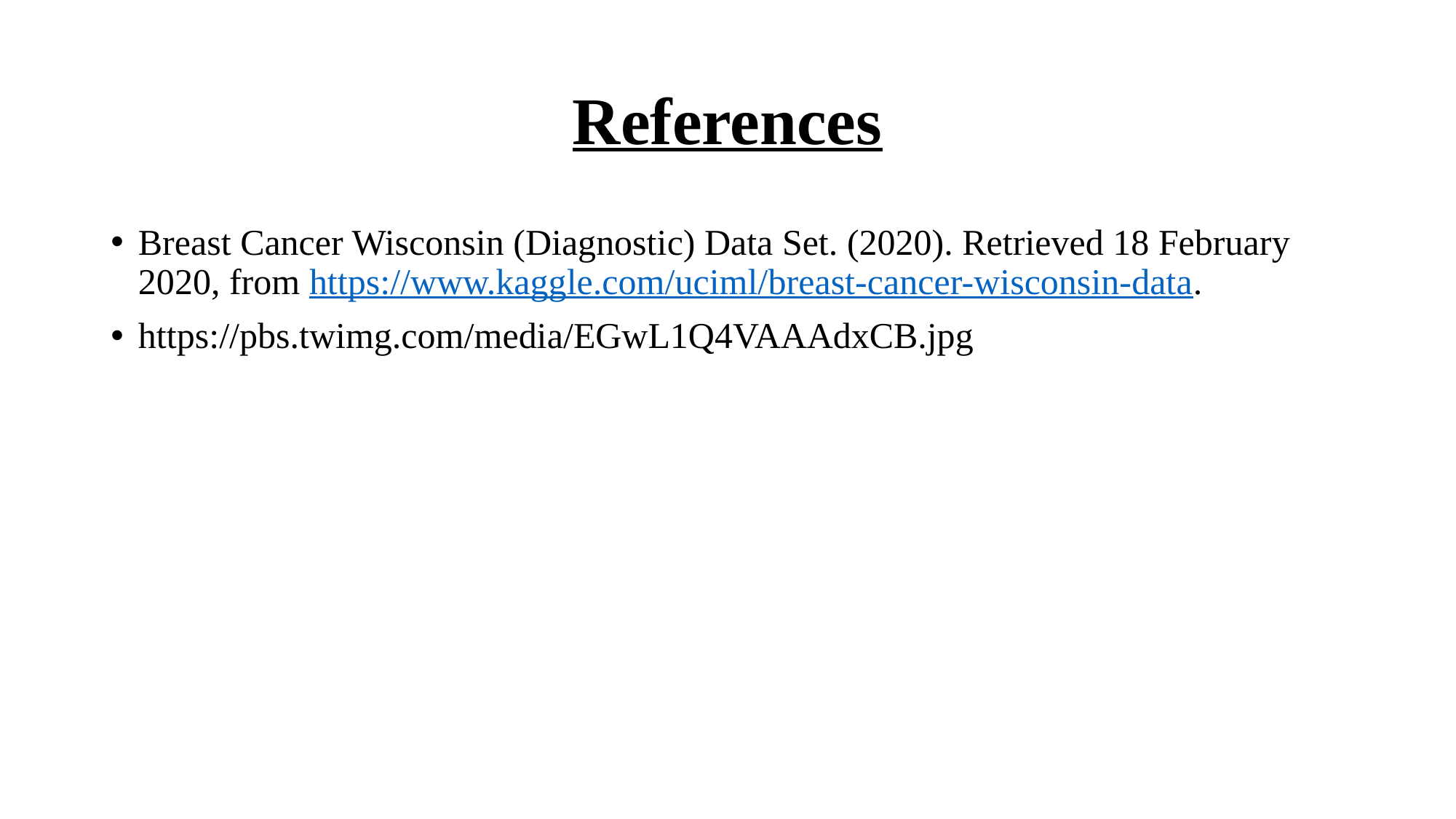

# References
Breast Cancer Wisconsin (Diagnostic) Data Set. (2020). Retrieved 18 February 2020, from https://www.kaggle.com/uciml/breast-cancer-wisconsin-data.
https://pbs.twimg.com/media/EGwL1Q4VAAAdxCB.jpg